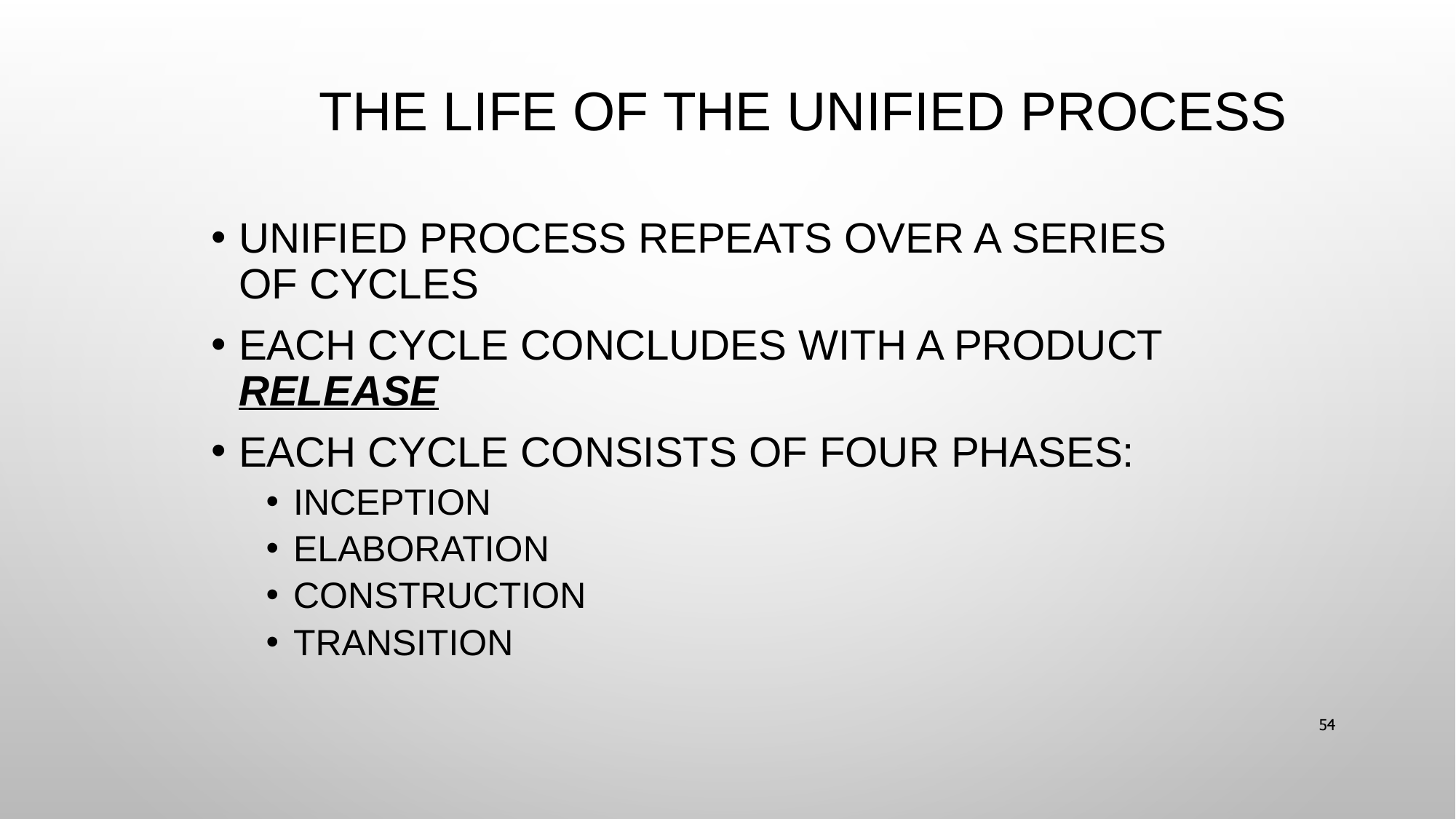

# The Life of the Unified Process
Unified process repeats over a series of cycles
Each cycle concludes with a product release
Each cycle consists of four phases:
inception
elaboration
construction
transition
54